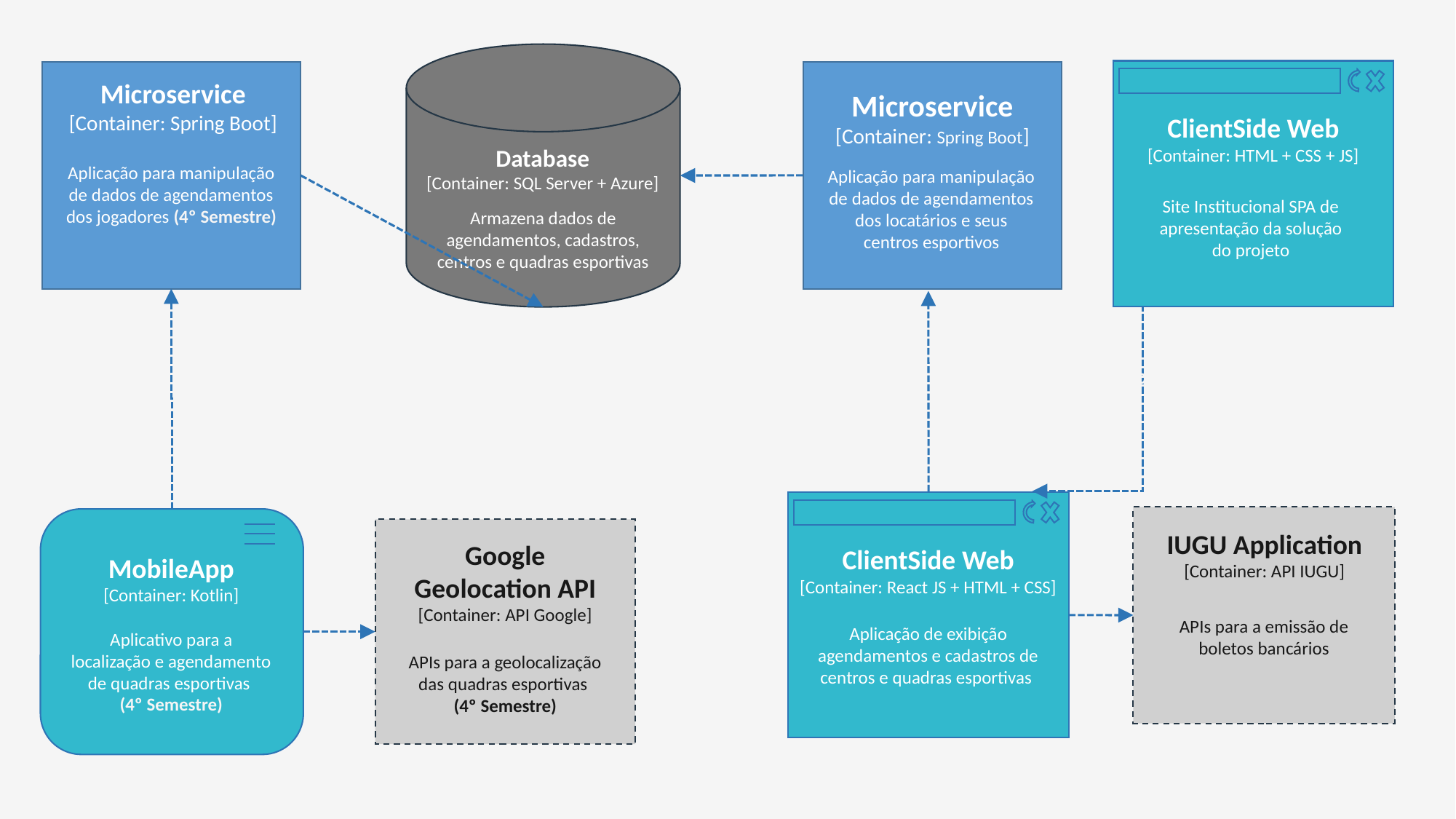

ClientSide Web
[Container: HTML + CSS + JS]
Site Institucional SPA de apresentação da solução do projeto

Microservice
[Container: Spring Boot]
Aplicação para manipulação de dados de agendamentos dos jogadores (4º Semestre)

Microservice
[Container: Spring Boot]
Aplicação para manipulação de dados de agendamentos dos locatários e seus centros esportivos
Database
[Container: SQL Server + Azure]
Armazena dados de agendamentos, cadastros, centros e quadras esportivas
Redirecionamento

ClientSide Web
[Container: React JS + HTML + CSS]
Aplicação de exibição agendamentos e cadastros de centros e quadras esportivas

IUGU Application
[Container: API IUGU]
APIs para a emissão de boletos bancários

Dashboard
MobileApp
[Container: Kotlin]
Aplicativo para a localização e agendamento de quadras esportivas
(4º Semestre)

Google Geolocation API
[Container: API Google]
APIs para a geolocalização das quadras esportivas
(4º Semestre)